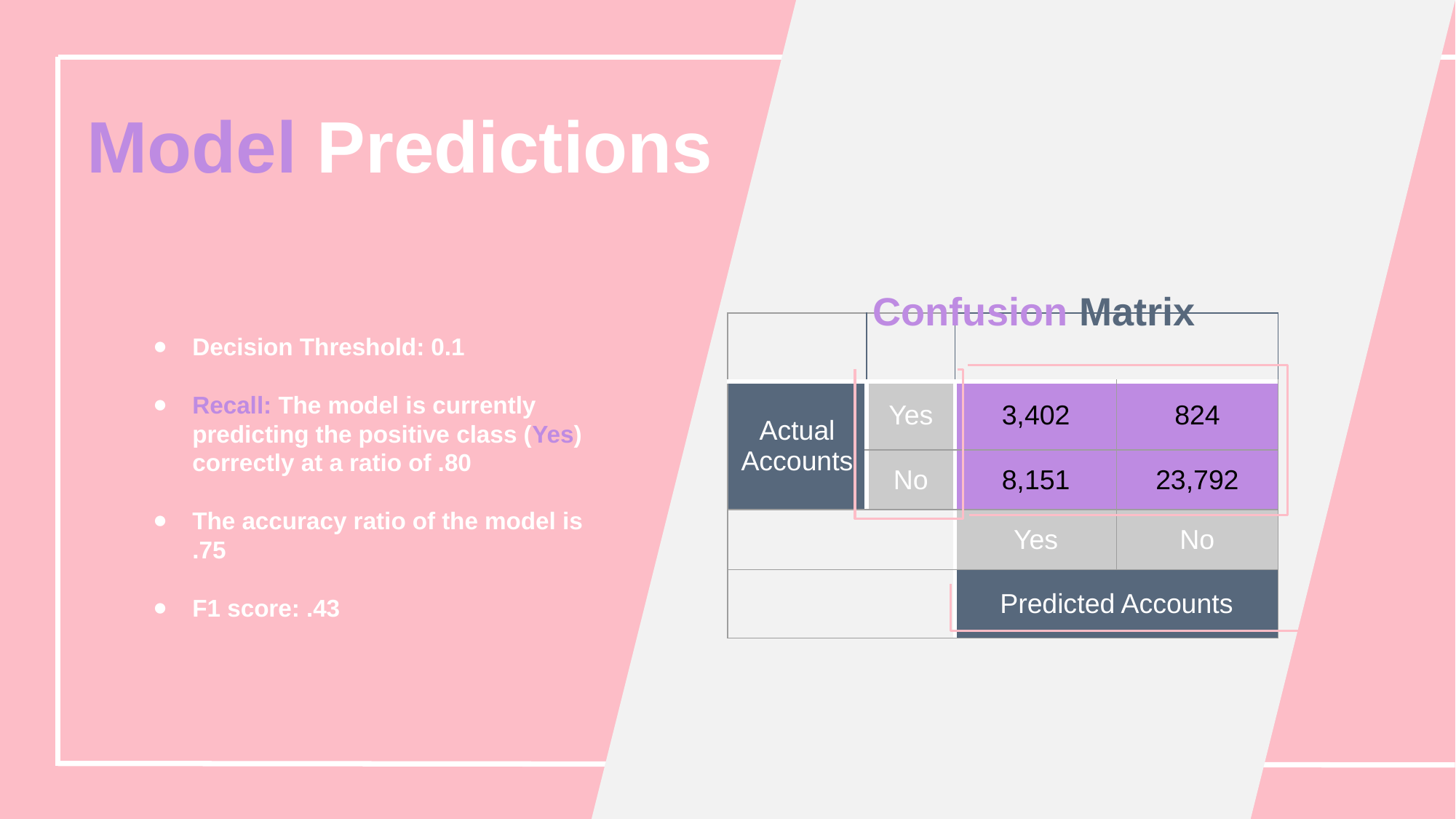

Model Predictions
Confusion Matrix
|  |  |  |  |
| --- | --- | --- | --- |
| Actual Accounts | Yes | 3,402 | 824 |
|  | No | 8,151 | 23,792 |
|  |  | Yes | No |
|  |  | Predicted Accounts |  |
Decision Threshold: 0.1

Recall: The model is currently predicting the positive class (Yes) correctly at a ratio of .80

The accuracy ratio of the model is .75

F1 score: .43